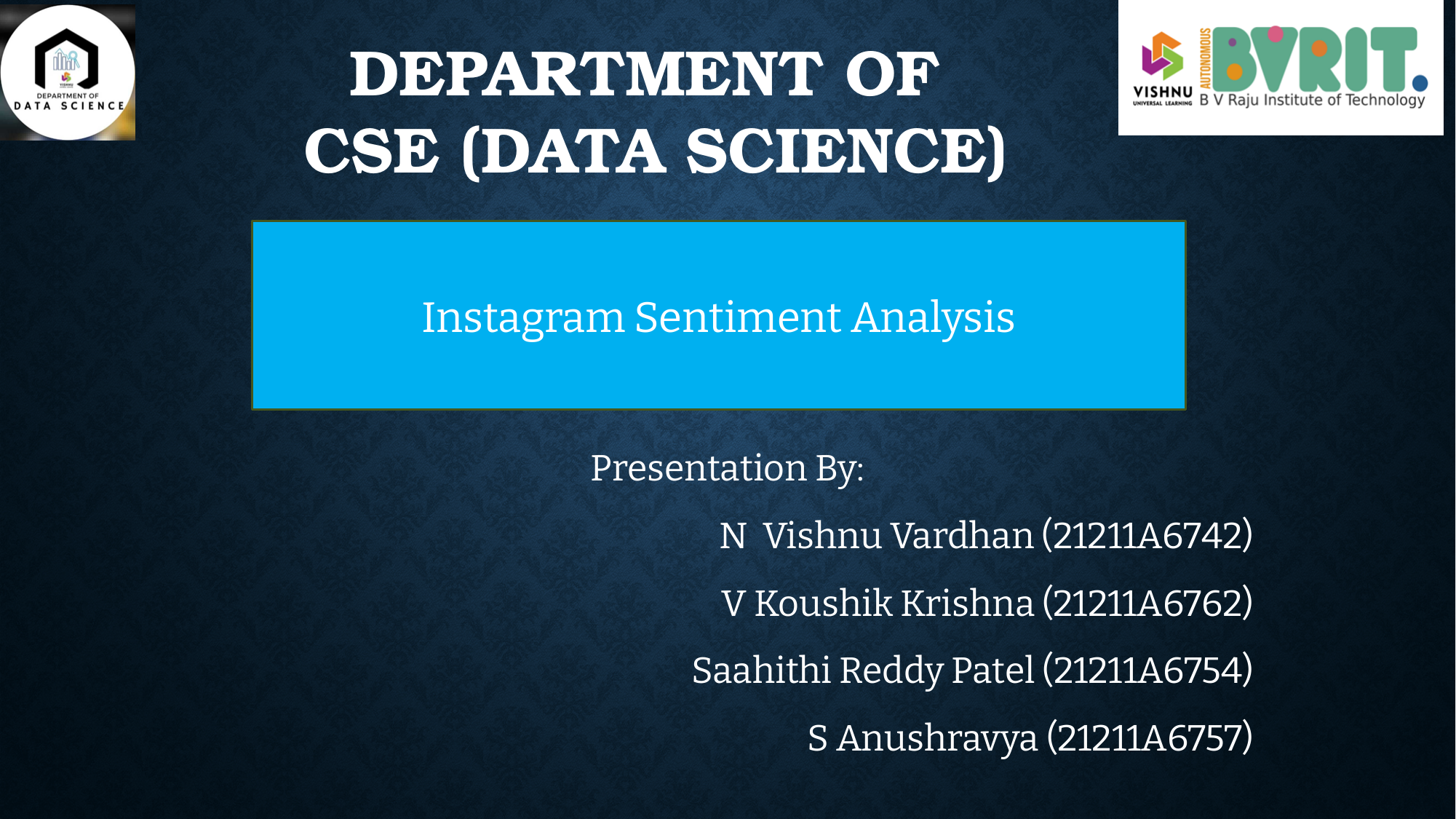

# Department of CSE (dAta science)
Instagram Sentiment Analysis
Presentation By:
		N  Vishnu Vardhan (21211A6742)
V Koushik Krishna (21211A6762)
Saahithi Reddy Patel (21211A6754)
S Anushravya (21211A6757)